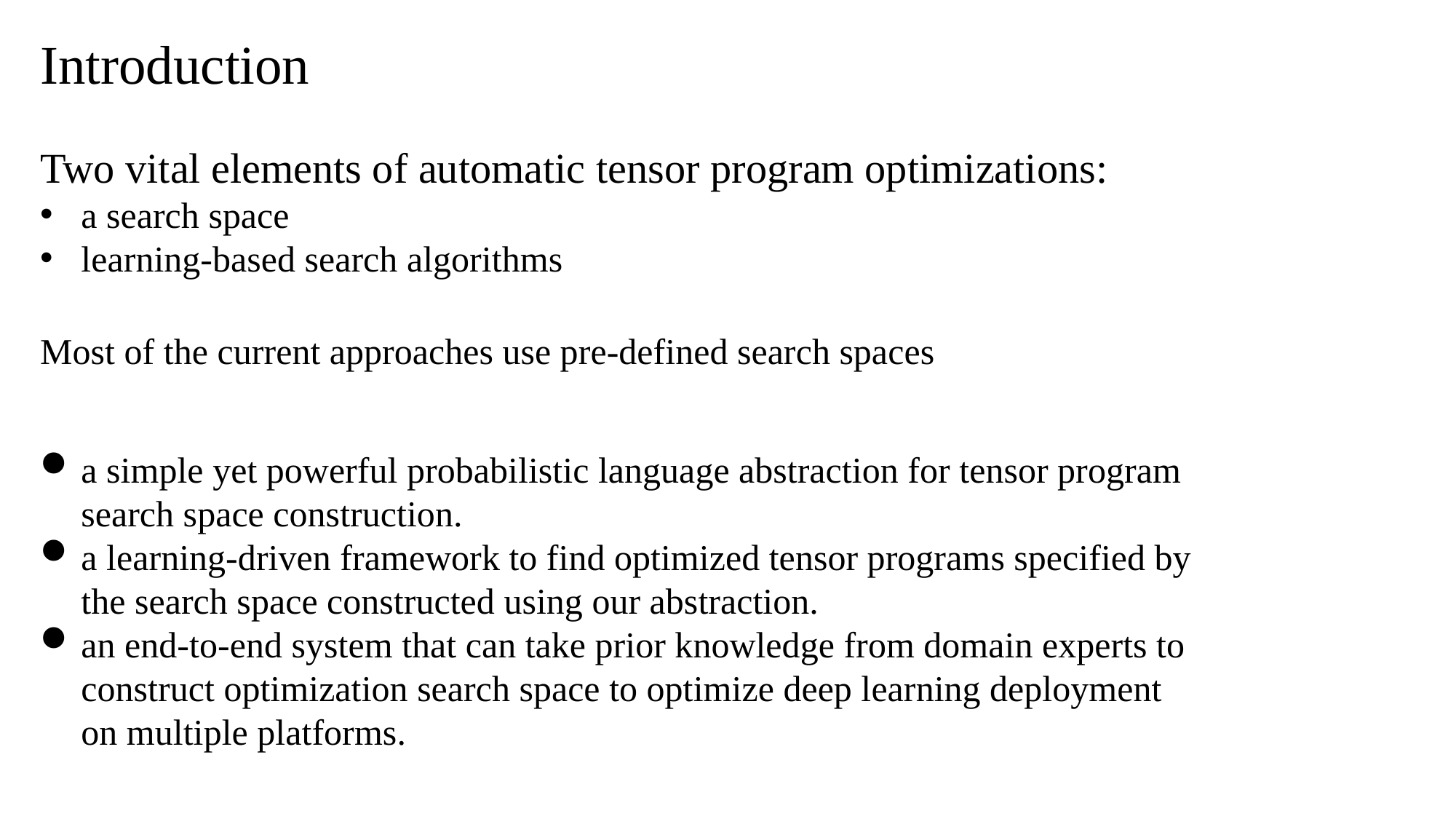

Introduction
Two vital elements of automatic tensor program optimizations:
a search space
learning-based search algorithms
Most of the current approaches use pre-defined search spaces
a simple yet powerful probabilistic language abstraction for tensor program search space construction.
a learning-driven framework to find optimized tensor programs specified by the search space constructed using our abstraction.
an end-to-end system that can take prior knowledge from domain experts to construct optimization search space to optimize deep learning deployment on multiple platforms.